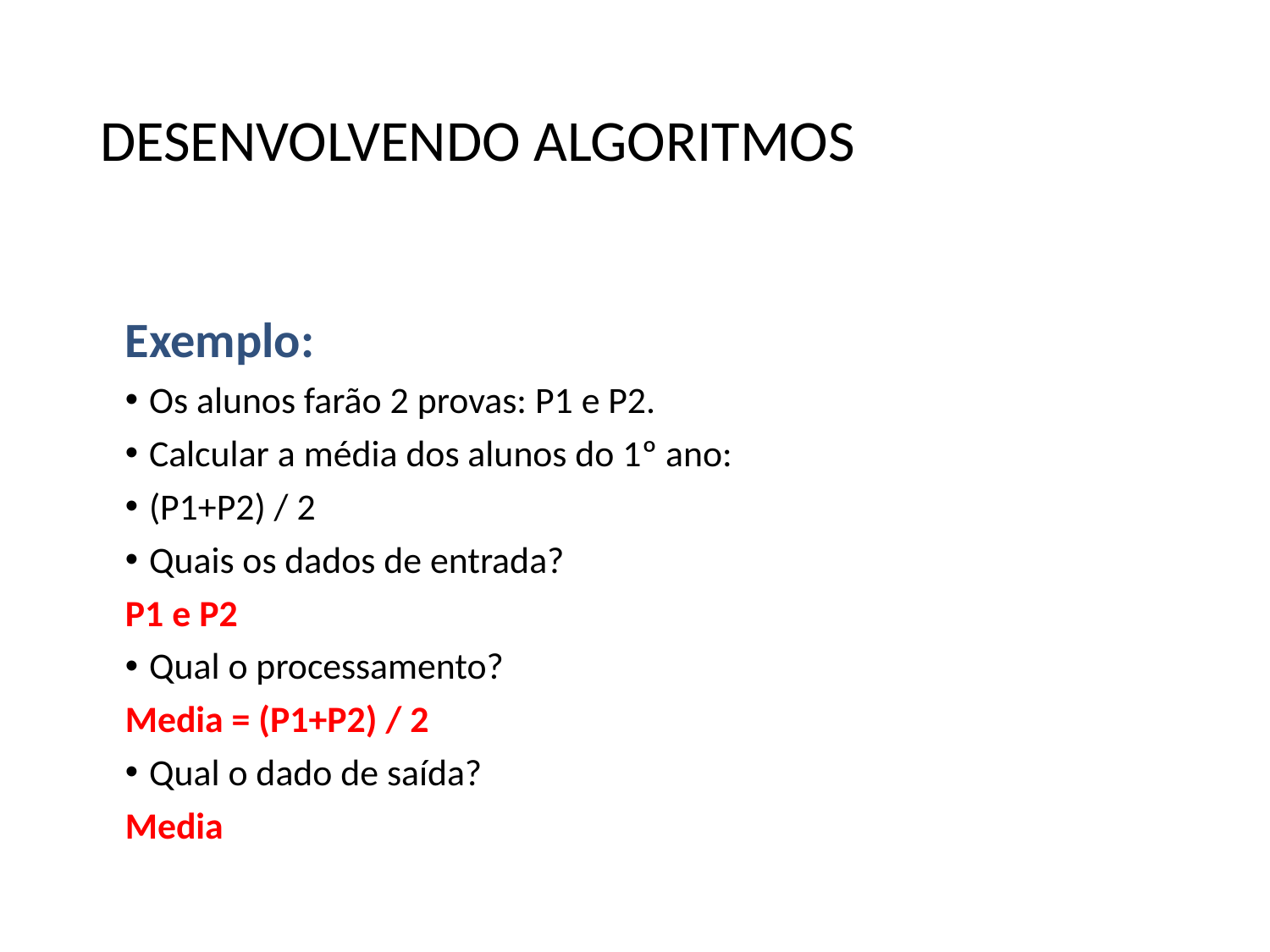

# DESENVOLVENDO ALGORITMOS
Exemplo:
Os alunos farão 2 provas: P1 e P2.
Calcular a média dos alunos do 1º ano:
(P1+P2) / 2
Quais os dados de entrada?
P1 e P2
Qual o processamento?
Media = (P1+P2) / 2
Qual o dado de saída?
Media